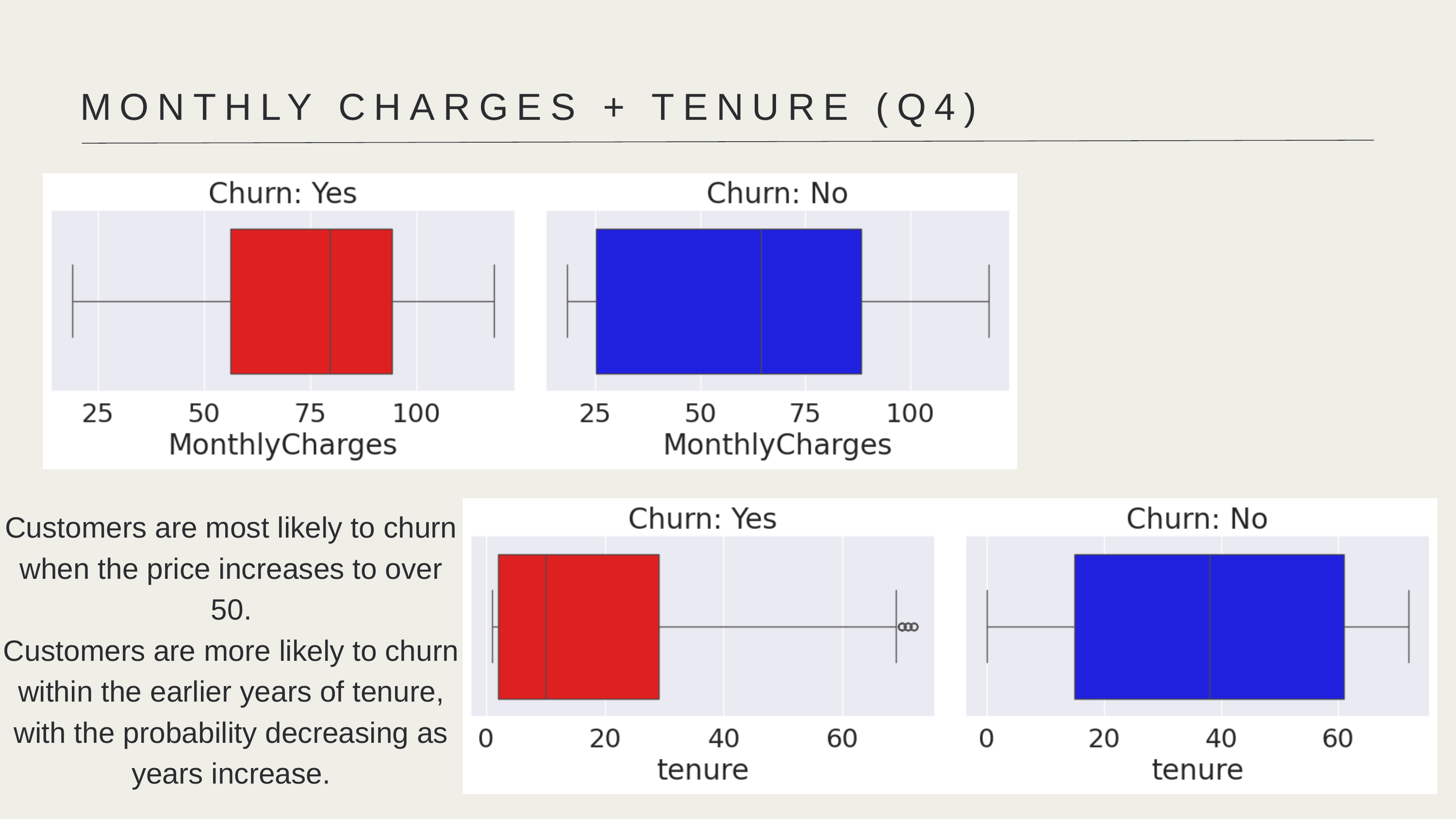

MONTHLY CHARGES + TENURE (Q4)

Customers are most likely to churn when the price increases to over 50.
Customers are more likely to churn within the earlier years of tenure, with the probability decreasing as years increase.